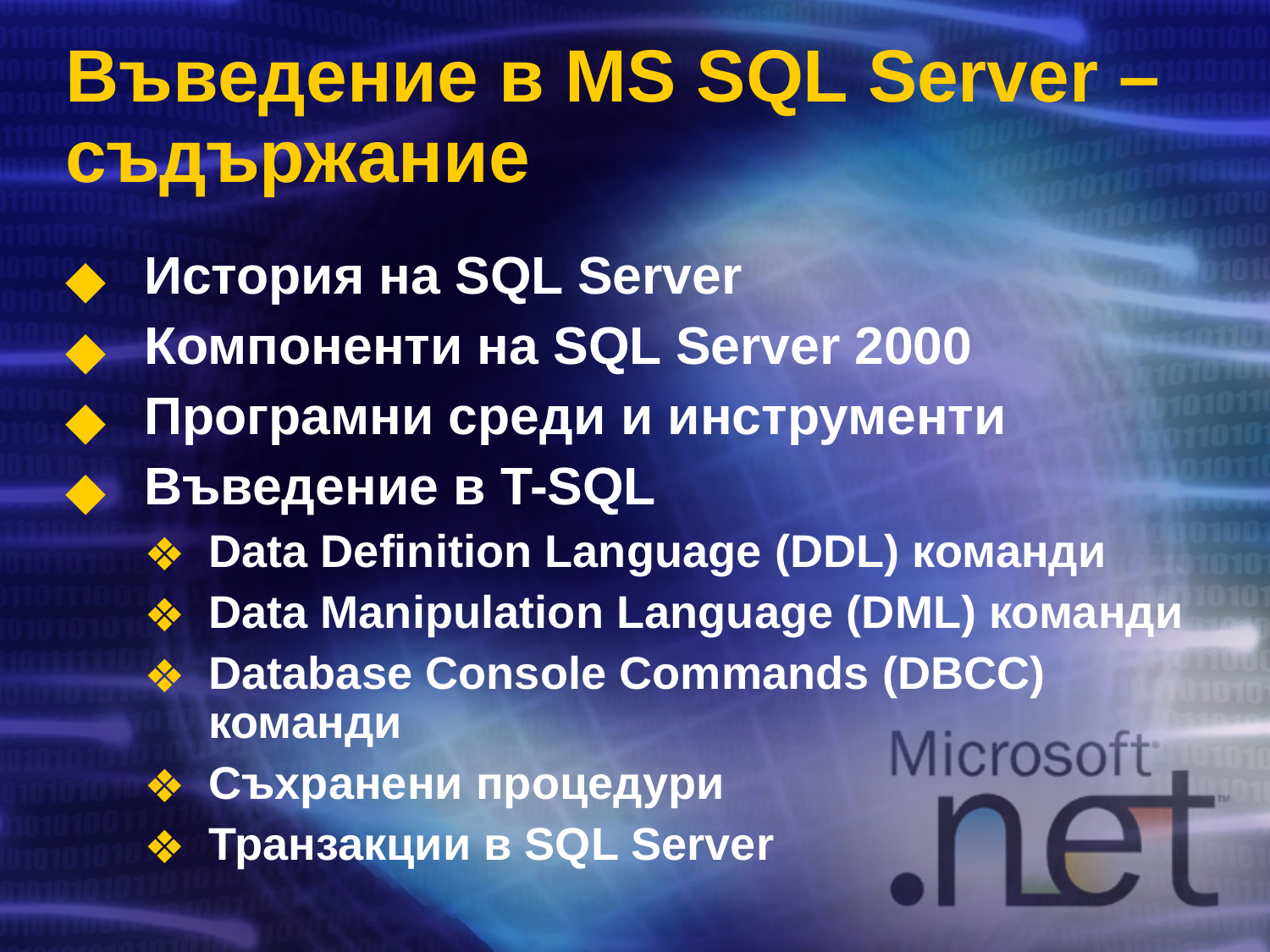

# Въведение в MS SQL Server – съдържание
История на SQL Server
Компоненти на SQL Server 2000
Програмни среди и инструменти
Въведение в T-SQL
Data Definition Language (DDL) команди
Data Manipulation Language (DML) команди
Database Console Commands (DBCC) команди
Съхранени процедури
Транзакции в SQL Server